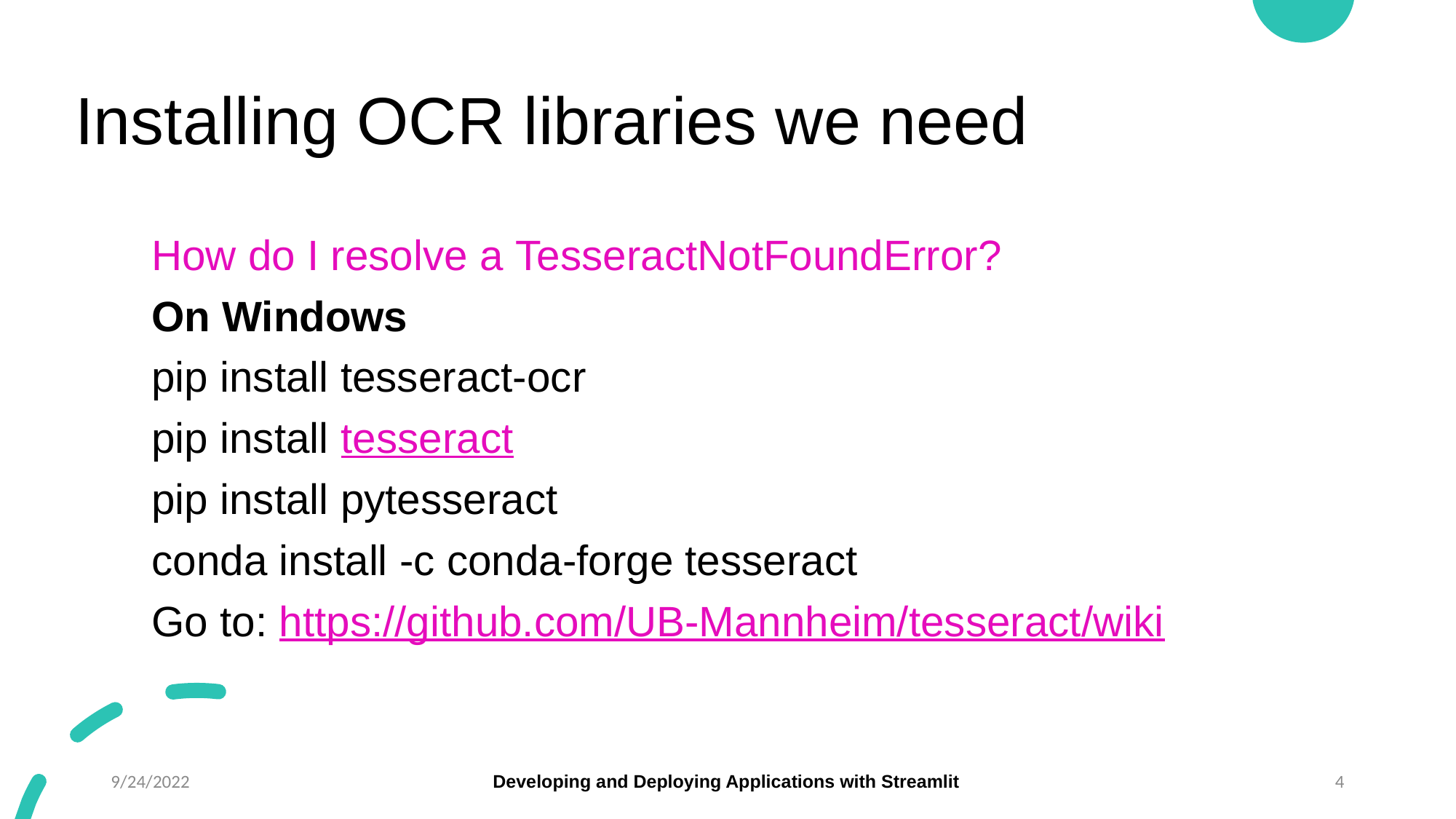

# Installing OCR libraries we need
How do I resolve a TesseractNotFoundError?
On Windows
pip install tesseract-ocr
pip install tesseract
pip install pytesseract
conda install -c conda-forge tesseract
Go to: https://github.com/UB-Mannheim/tesseract/wiki

9/24/2022
Developing and Deploying Applications with Streamlit
4